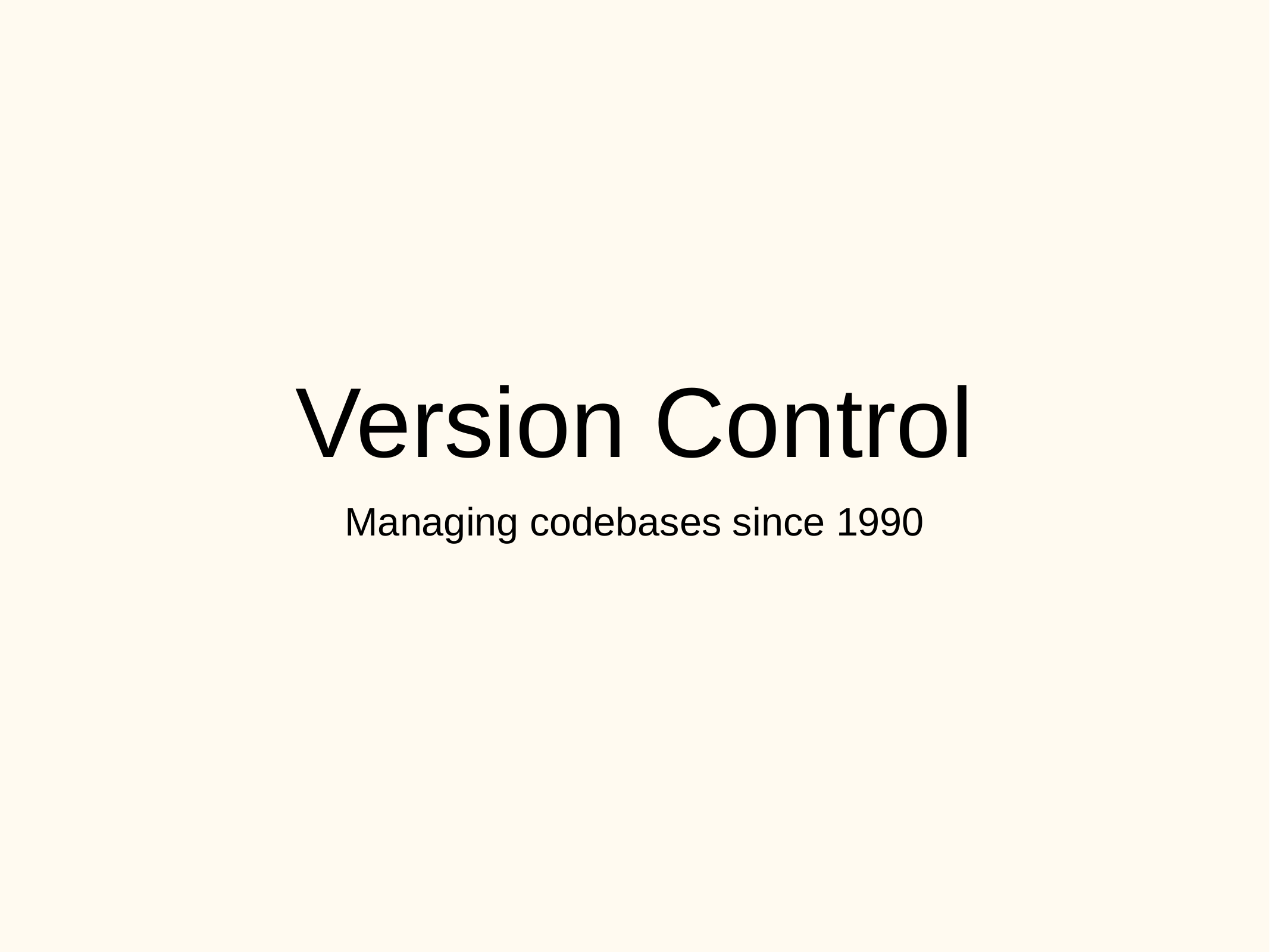

# Version Control
Managing codebases since 1990